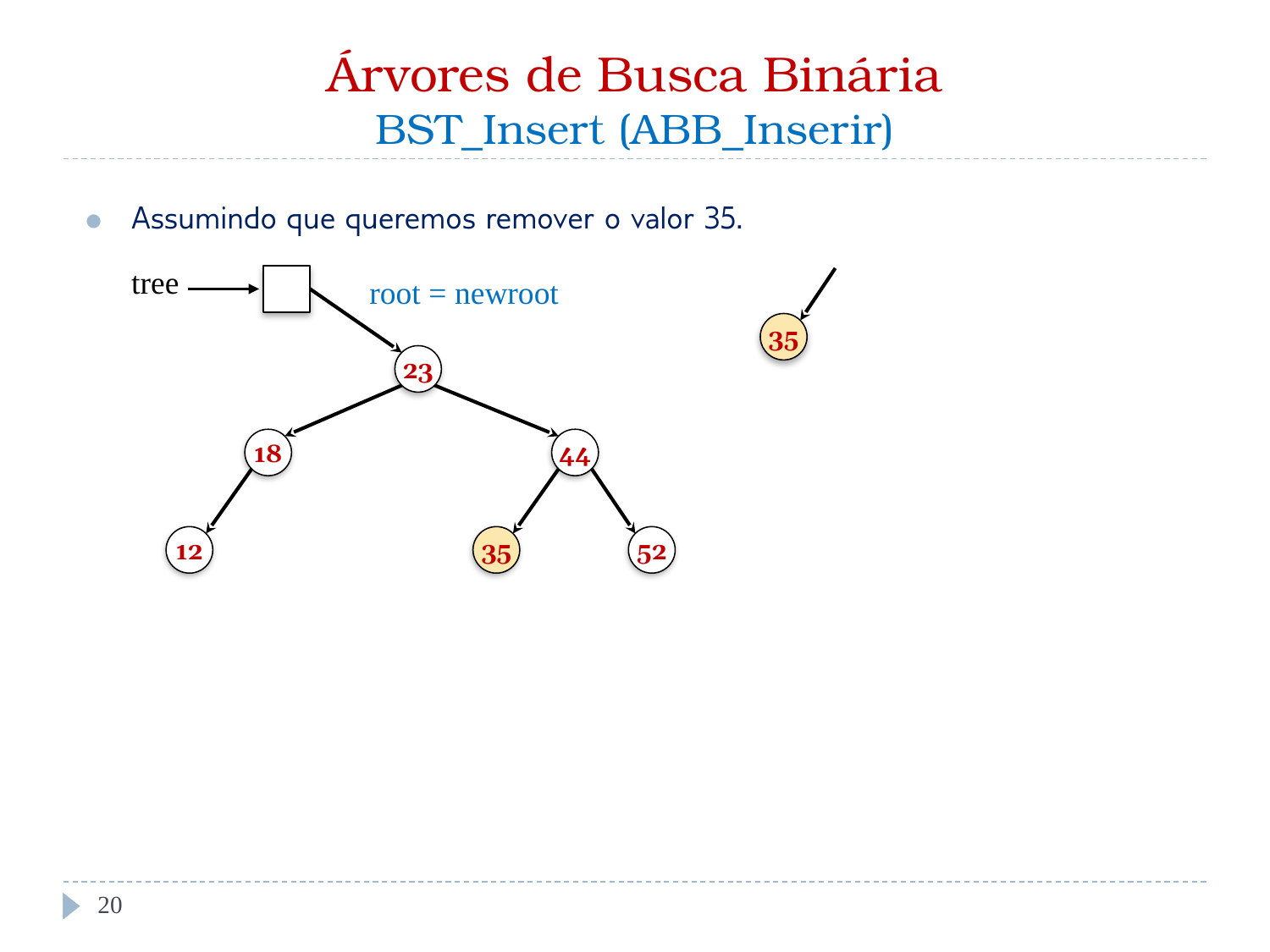

# Árvores de Busca Binária BST_Insert (ABB_Inserir)

Assumindo que queremos remover o valor 35.
tree

root = newroot
35
23
18
44
12
35
52
20